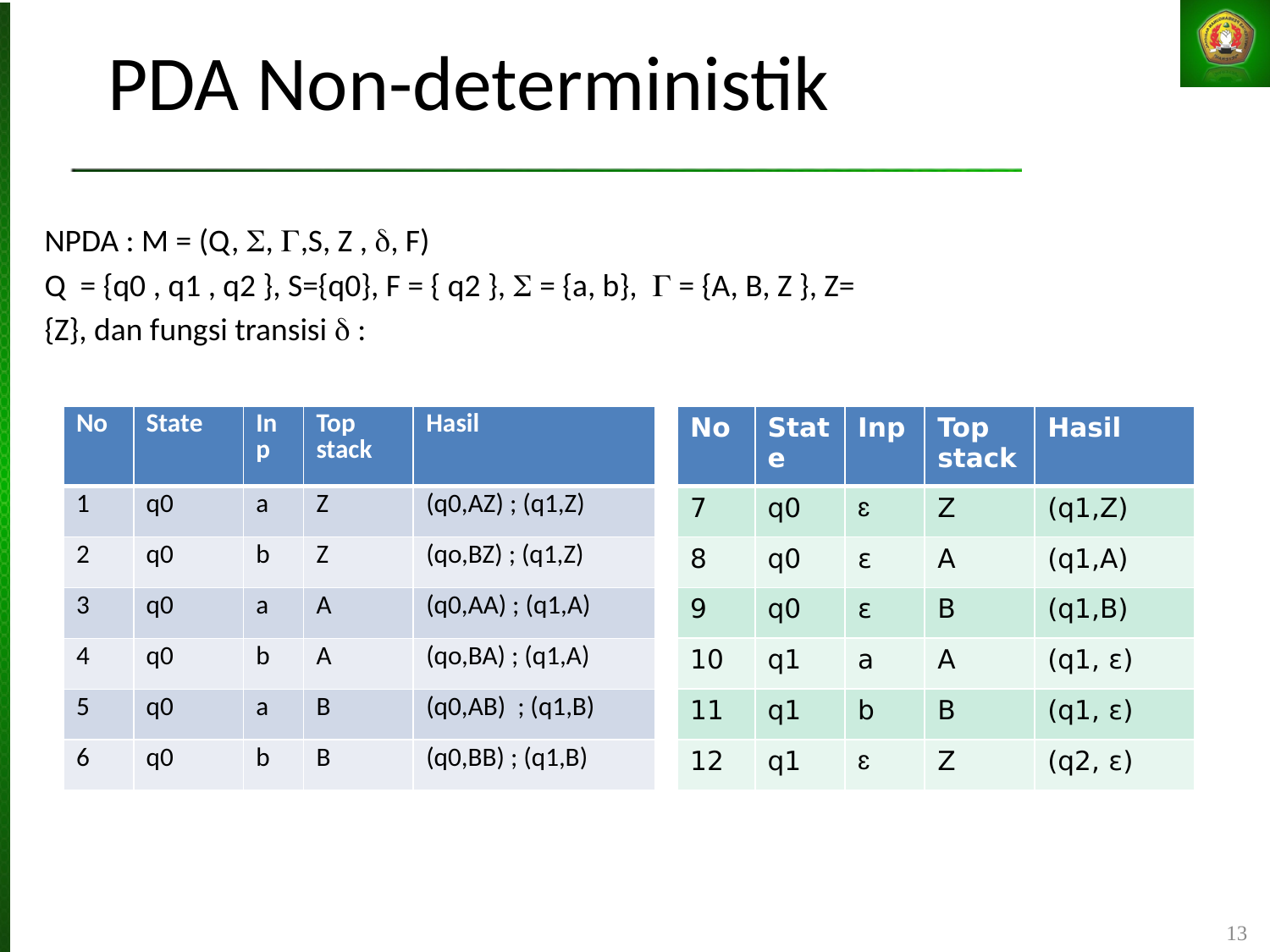

PDA Non-deterministik

NPDA : M = (Q, Σ, Γ,S, Z , δ, F)
Q  = {q0 , q1 , q2 }, S={q0}, F = { q2 }, Σ = {a, b},  Γ = {A, B, Z }, Z=
{Z}, dan fungsi transisi δ :

| No | State | Inp | Top stack | Hasil |
| --- | --- | --- | --- | --- |
| 1 | q0 | a | Z | (q0,AZ) ; (q1,Z) |
| 2 | q0 | b | Z | (qo,BZ) ; (q1,Z) |
| 3 | q0 | a | A | (q0,AA) ; (q1,A) |
| 4 | q0 | b | A | (qo,BA) ; (q1,A) |
| 5 | q0 | a | B | (q0,AB) ; (q1,B) |
| 6 | q0 | b | B | (q0,BB) ; (q1,B) |
| No | State | Inp | Top stack | Hasil |
| --- | --- | --- | --- | --- |
| 7 | q0 | ɛ | Z | (q1,Z) |
| 8 | q0 | ɛ | A | (q1,A) |
| 9 | q0 | ɛ | B | (q1,B) |
| 10 | q1 | a | A | (q1, ɛ) |
| 11 | q1 | b | B | (q1, ɛ) |
| 12 | q1 | ɛ | Z | (q2, ɛ) |
13